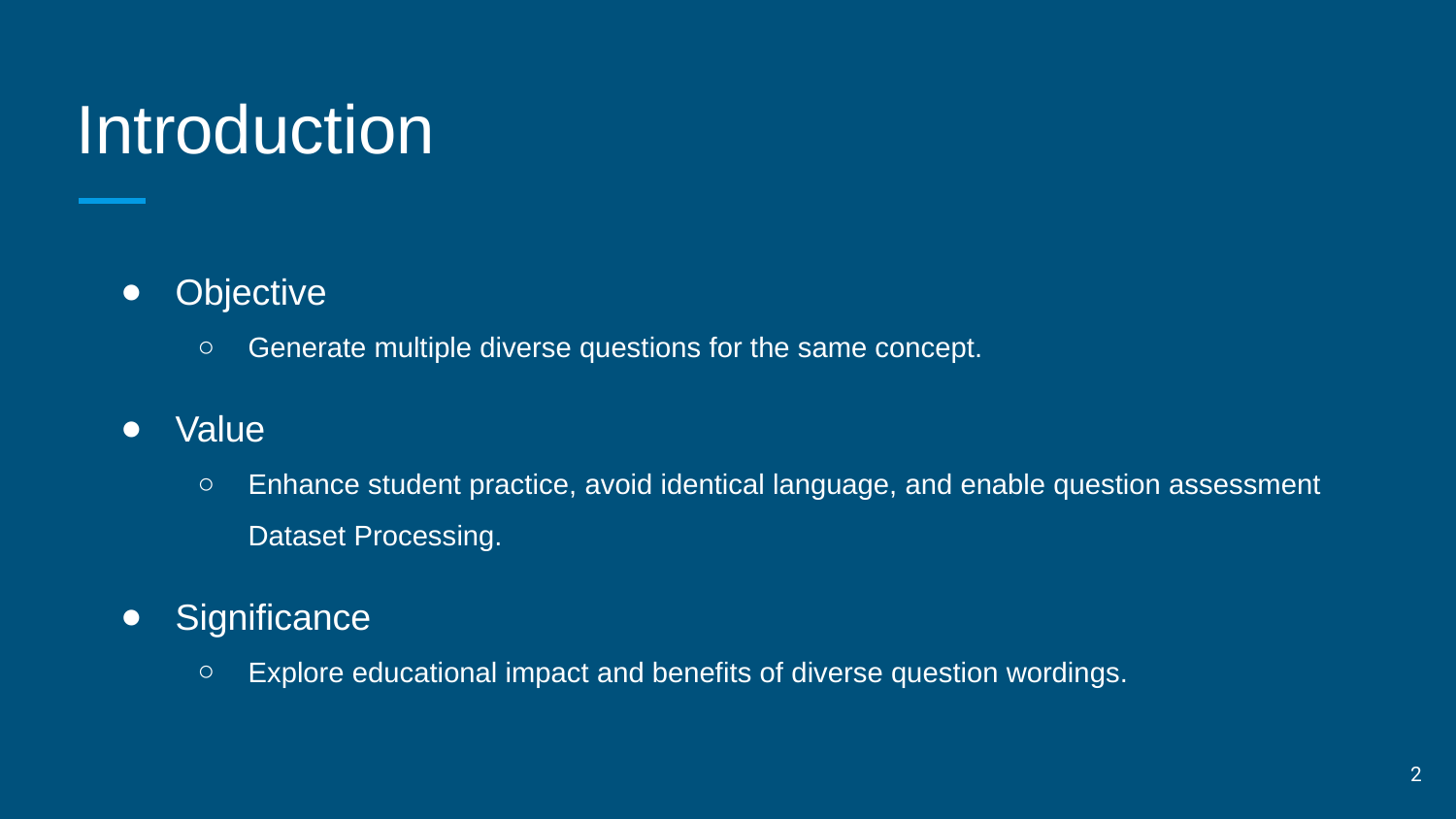

# Introduction
Objective
Generate multiple diverse questions for the same concept.
Value
Enhance student practice, avoid identical language, and enable question assessment Dataset Processing.
Significance
Explore educational impact and benefits of diverse question wordings.

2